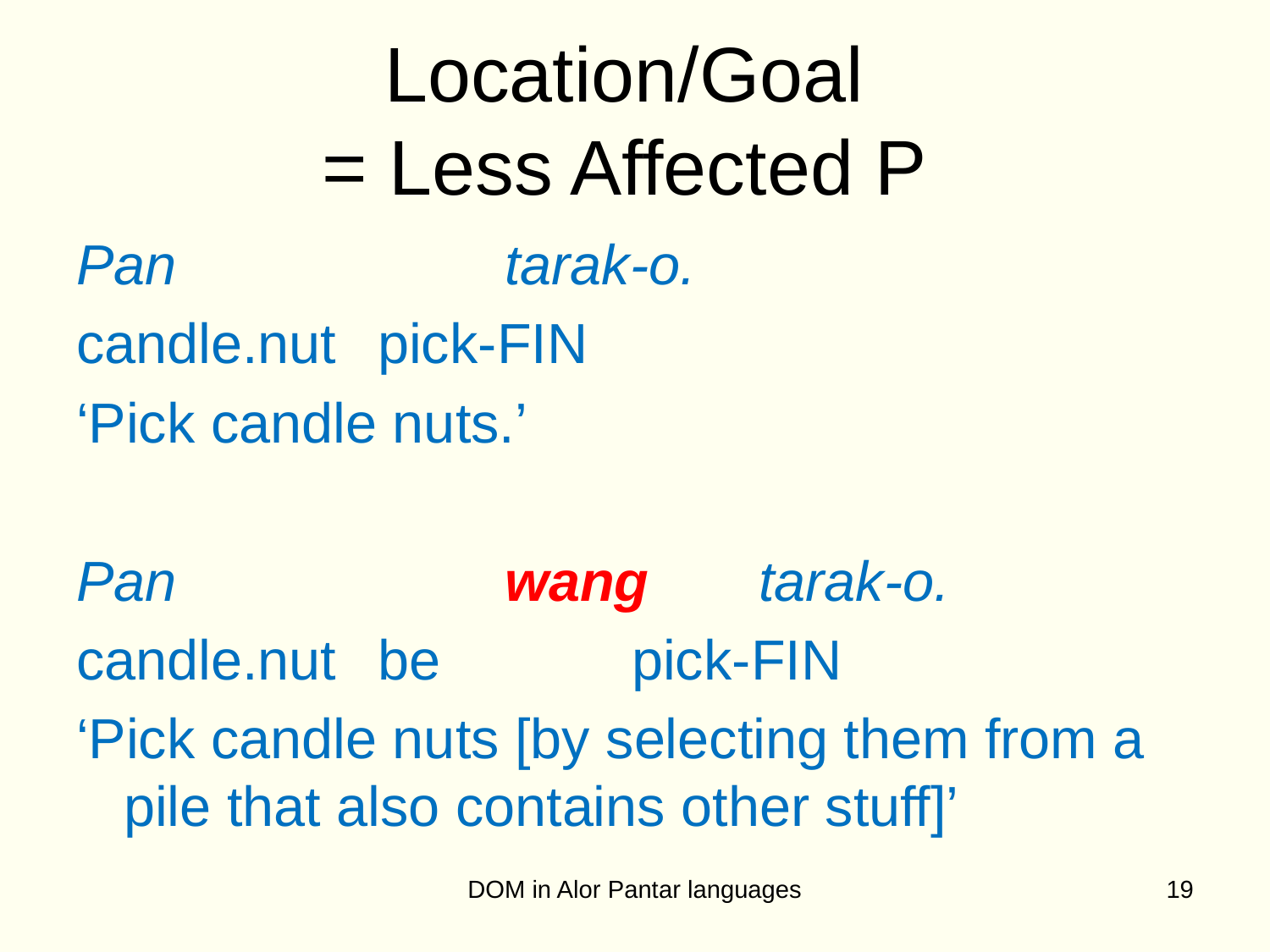

# Location/Goal = Less Affected P
Pan 			tarak-o.
candle.nut 	pick-FIN
‘Pick candle nuts.’

Pan 			wang 	tarak-o.
candle.nut 	be 		pick-FIN
‘Pick candle nuts [by selecting them from a pile that also contains other stuff]’

DOM in Alor Pantar languages
19